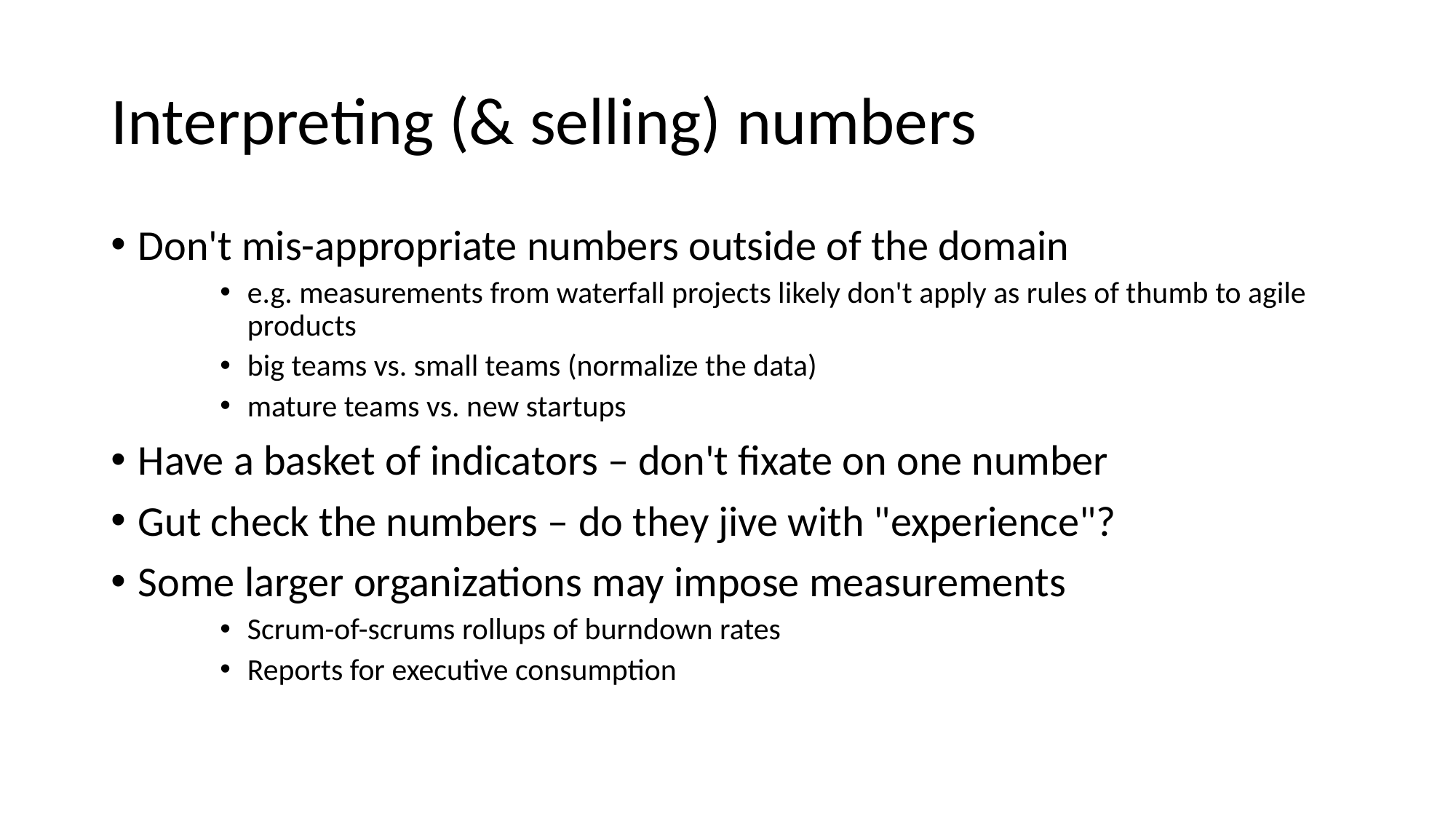

# Interpreting (& selling) numbers
Don't mis-appropriate numbers outside of the domain
e.g. measurements from waterfall projects likely don't apply as rules of thumb to agile products
big teams vs. small teams (normalize the data)
mature teams vs. new startups
Have a basket of indicators – don't fixate on one number
Gut check the numbers – do they jive with "experience"?
Some larger organizations may impose measurements
Scrum-of-scrums rollups of burndown rates
Reports for executive consumption